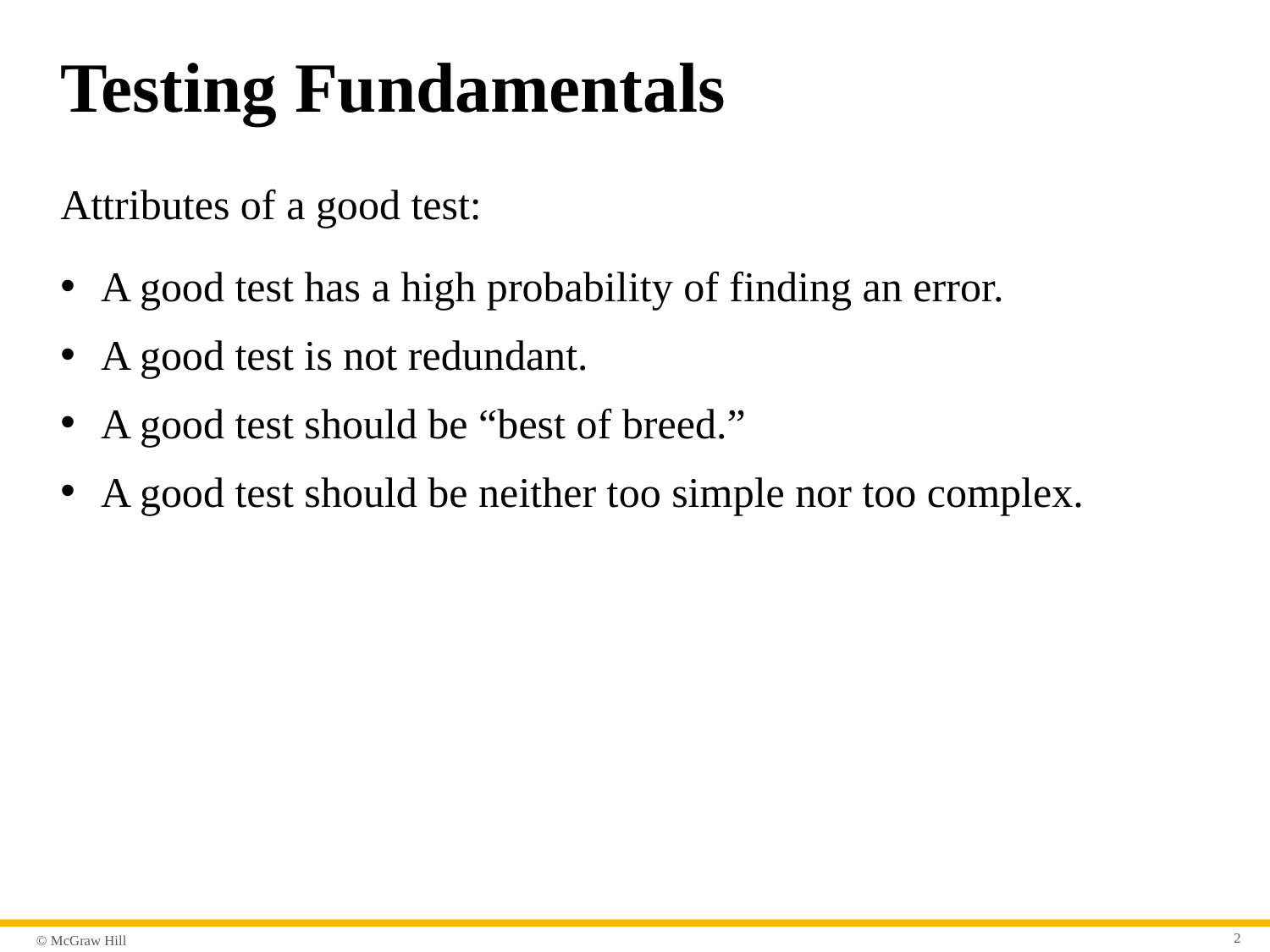

# Testing Fundamentals
Attributes of a good test:
A good test has a high probability of finding an error.
A good test is not redundant.
A good test should be “best of breed.”
A good test should be neither too simple nor too complex.
2